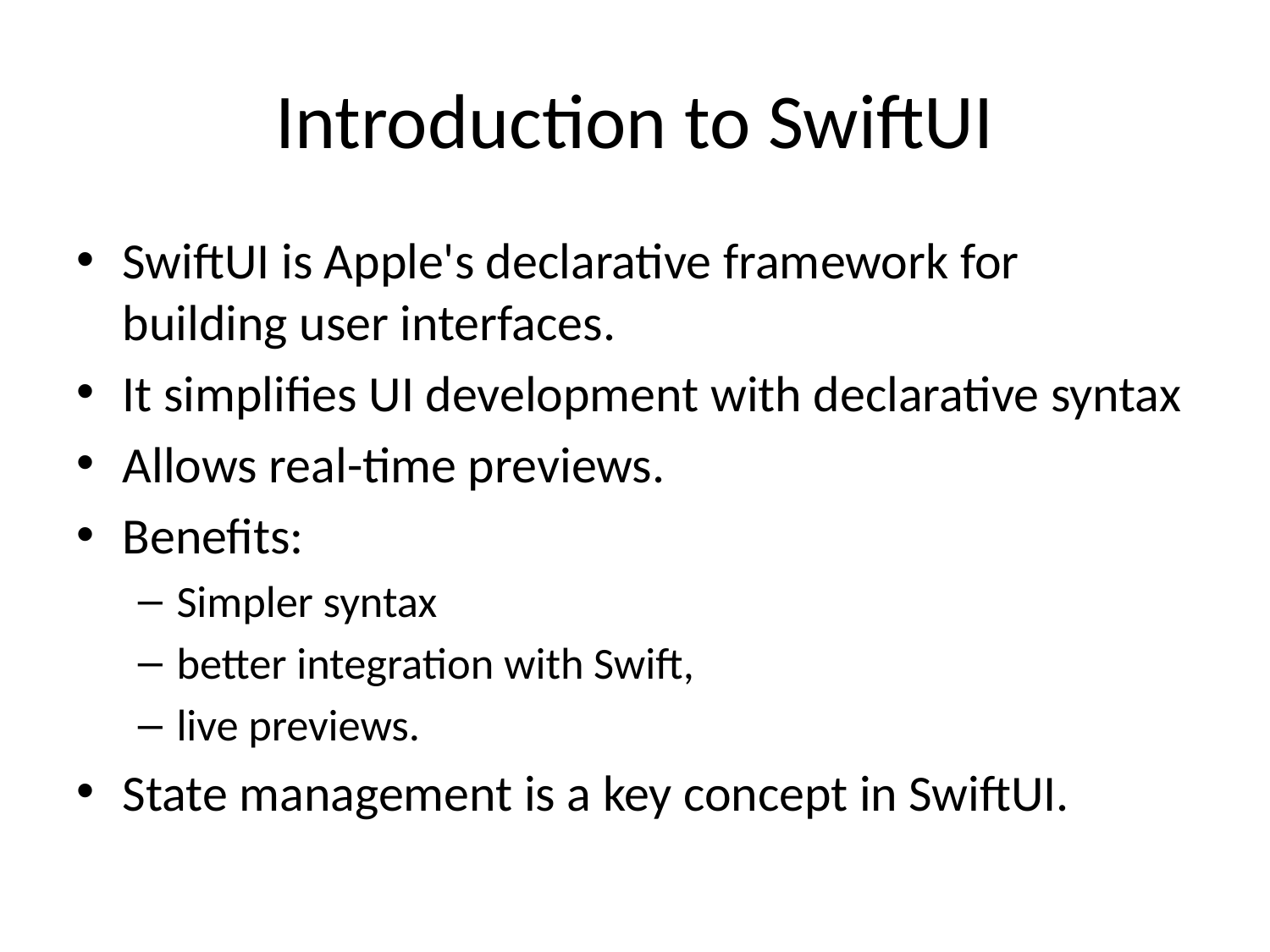

# Introduction to SwiftUI
SwiftUI is Apple's declarative framework for building user interfaces.
It simplifies UI development with declarative syntax
Allows real-time previews.
Benefits:
Simpler syntax
better integration with Swift,
live previews.
State management is a key concept in SwiftUI.